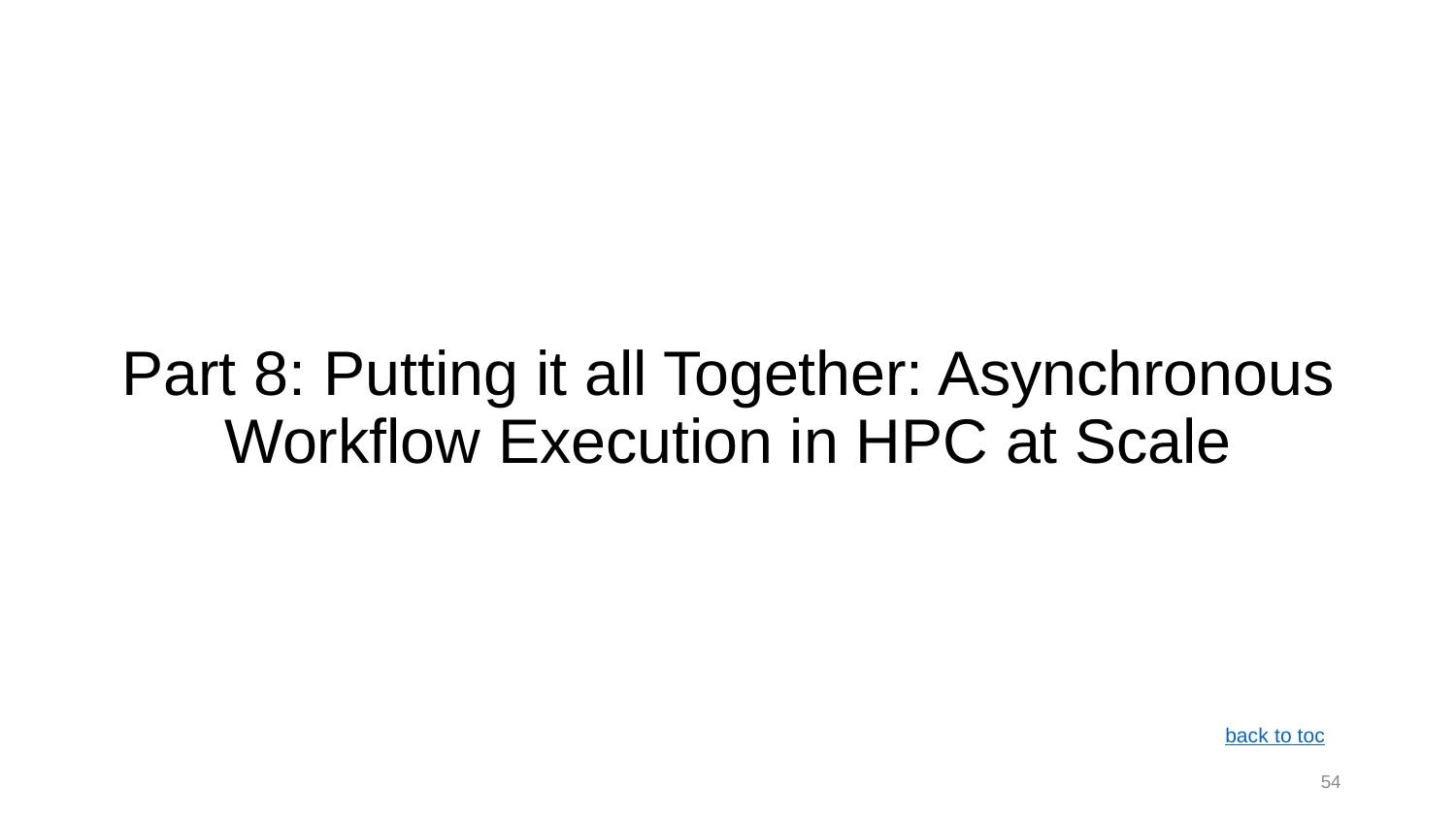

# Part 8: Putting it all Together: Asynchronous Workflow Execution in HPC at Scale
back to toc
54